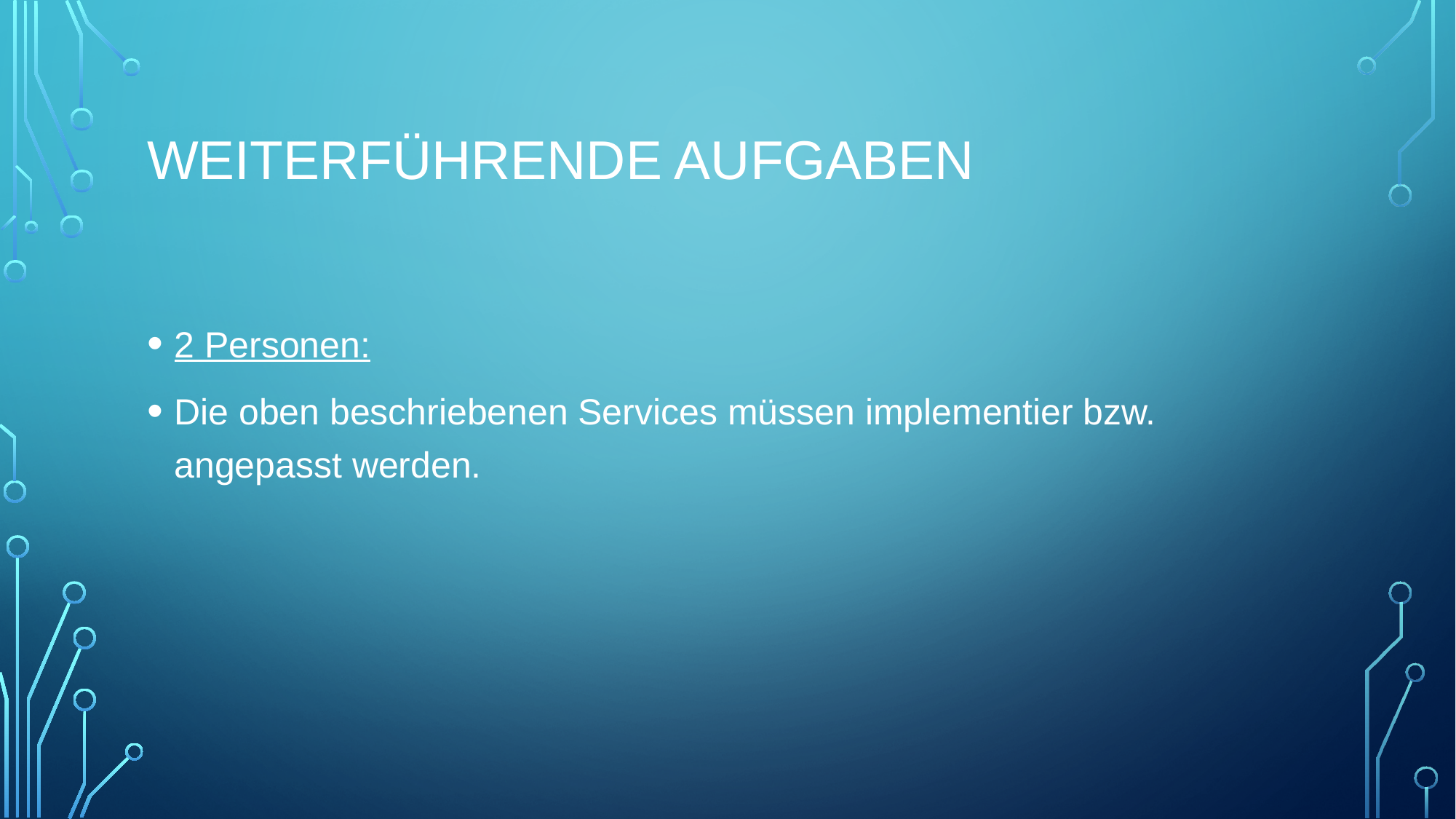

# Weiterführende Aufgaben
2 Personen:
Die oben beschriebenen Services müssen implementier bzw. angepasst werden.